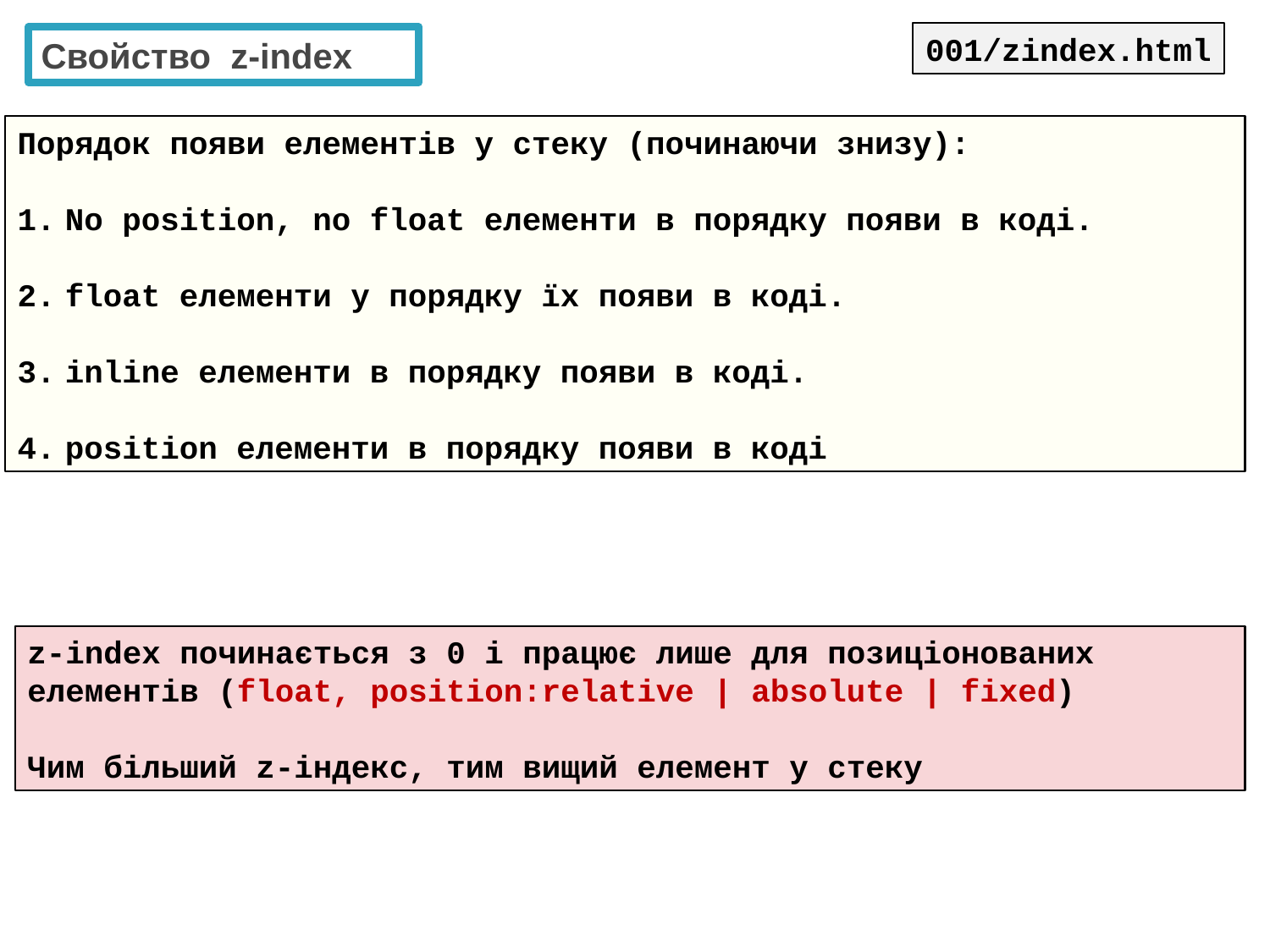

001/zindex.html
Свойство  z-index
Порядок появи елементів у стеку (починаючи знизу):

No position, no float елементи в порядку появи в коді.

float елементи у порядку їх появи в коді.

inline елементи в порядку появи в коді.

position елементи в порядку появи в коді
z-index починається з 0 і працює лише для позиціонованих елементів (float, position:relative | absolute | fixed)

Чим більший z-індекс, тим вищий елемент у стеку